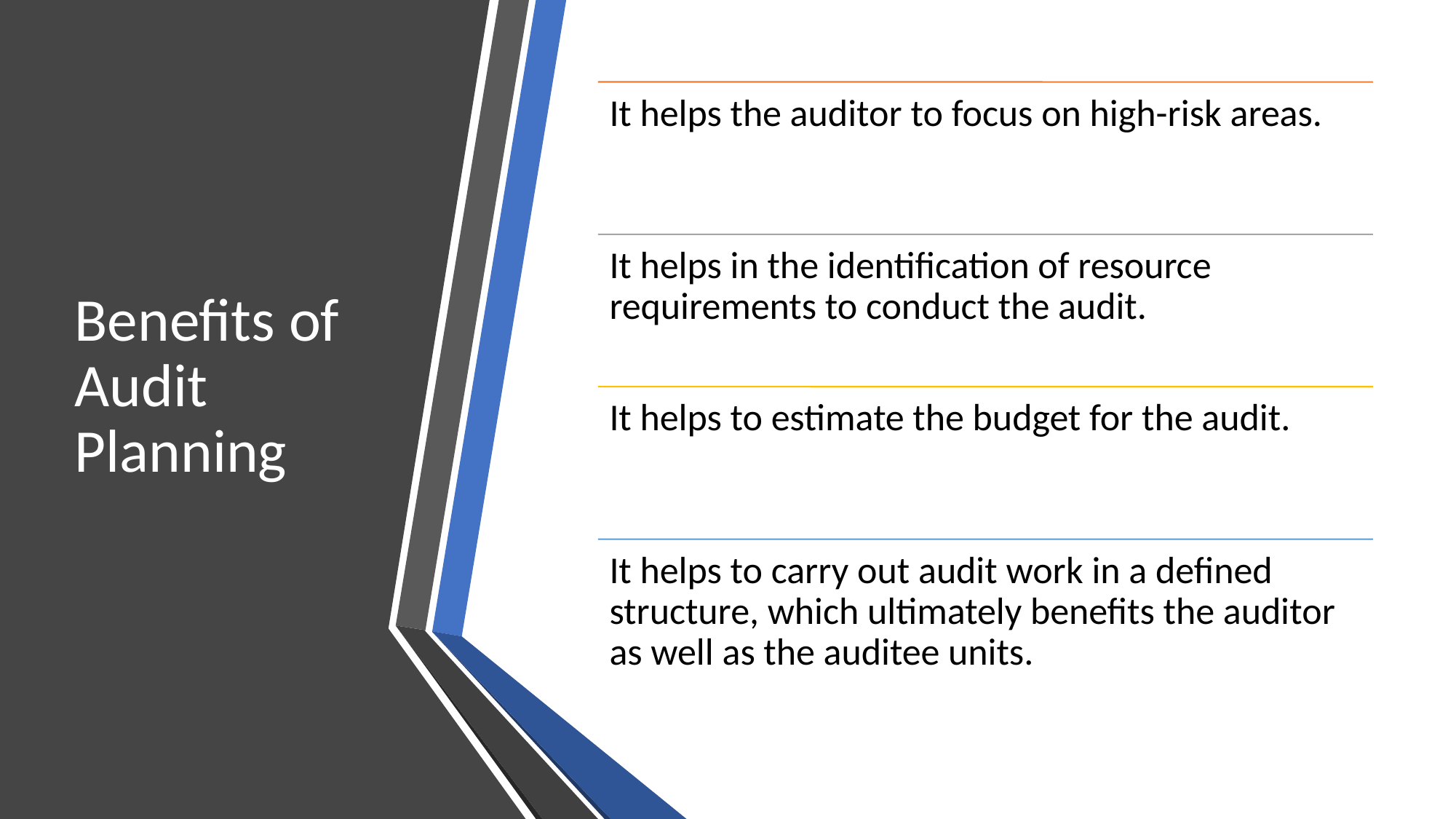

# Benefits of Audit Planning
It helps the auditor to focus on high-risk areas.
It helps in the identification of resource requirements to conduct the audit.
It helps to estimate the budget for the audit.
It helps to carry out audit work in a defined structure, which ultimately benefits the auditor as well as the auditee units.